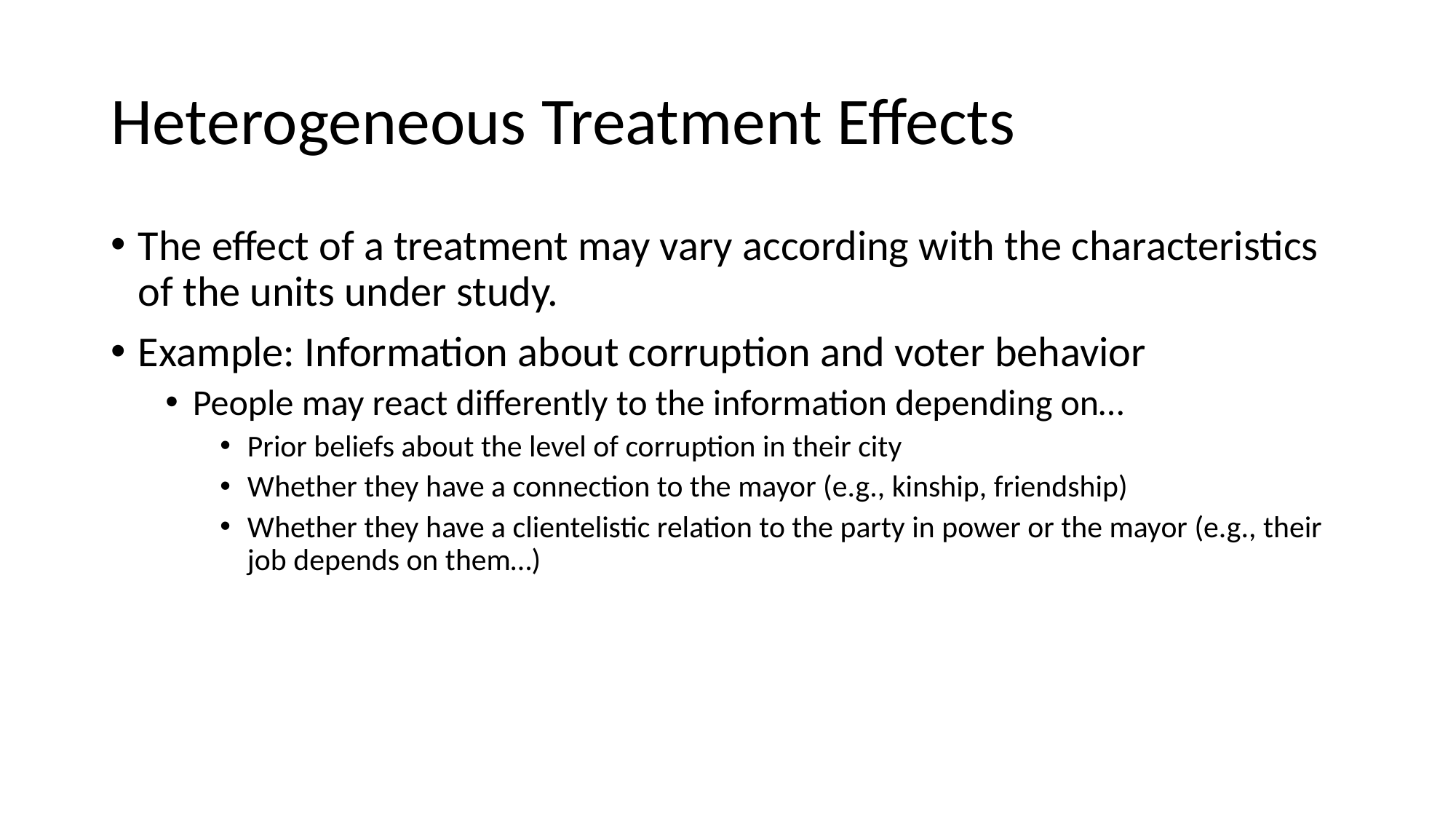

# Heterogeneous Treatment Effects
The effect of a treatment may vary according with the characteristics of the units under study.
Example: Information about corruption and voter behavior
People may react differently to the information depending on…
Prior beliefs about the level of corruption in their city
Whether they have a connection to the mayor (e.g., kinship, friendship)
Whether they have a clientelistic relation to the party in power or the mayor (e.g., their job depends on them…)